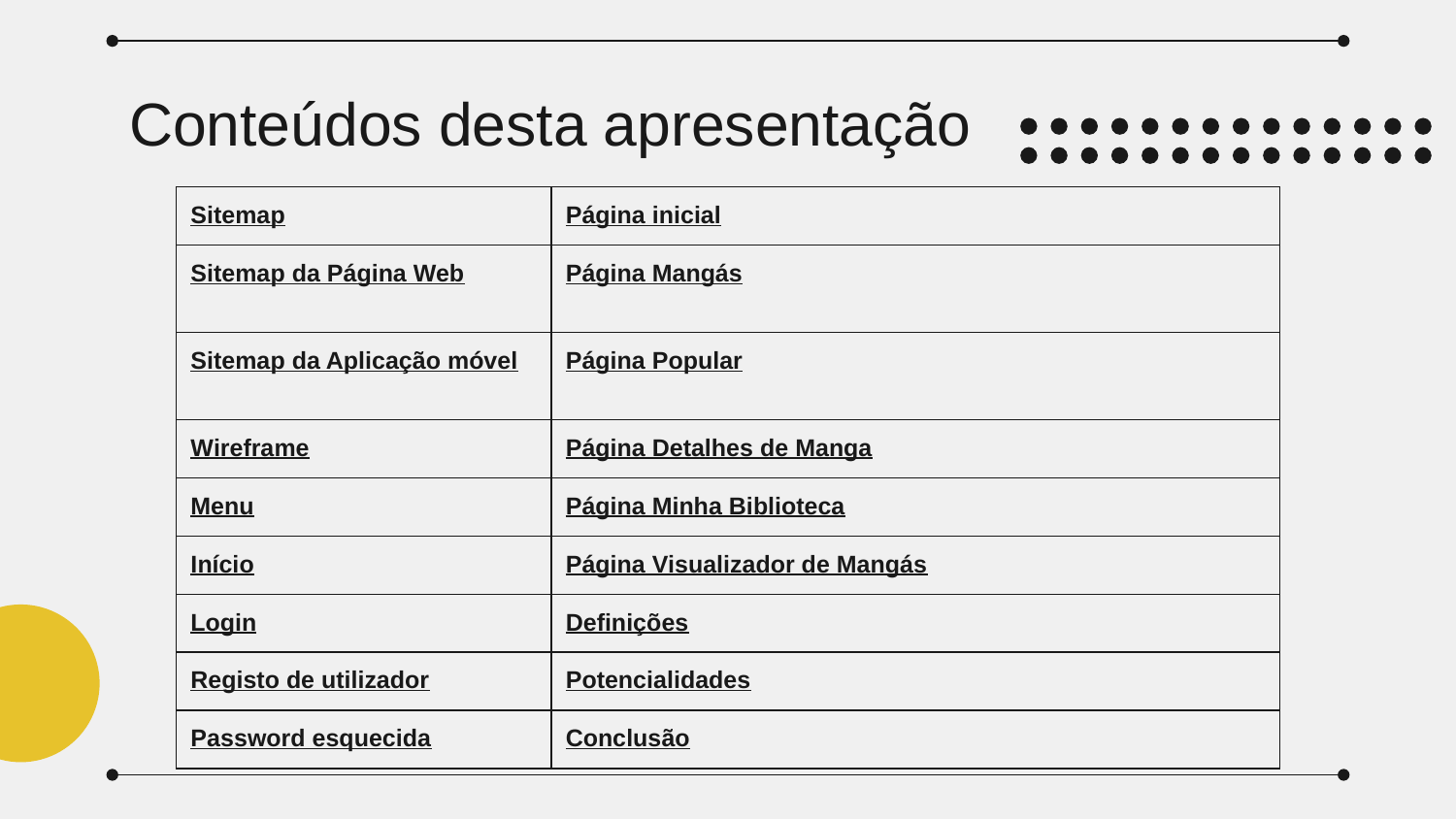

# Conteúdos desta apresentação

| Sitemap | Página inicial |
| --- | --- |
| Sitemap da Página Web | Página Mangás |
| Sitemap da Aplicação móvel | Página Popular |
| Wireframe | Página Detalhes de Manga |
| Menu | Página Minha Biblioteca |
| Início | Página Visualizador de Mangás |
| Login | Definições |
| Registo de utilizador | Potencialidades |
| Password esquecida | Conclusão |